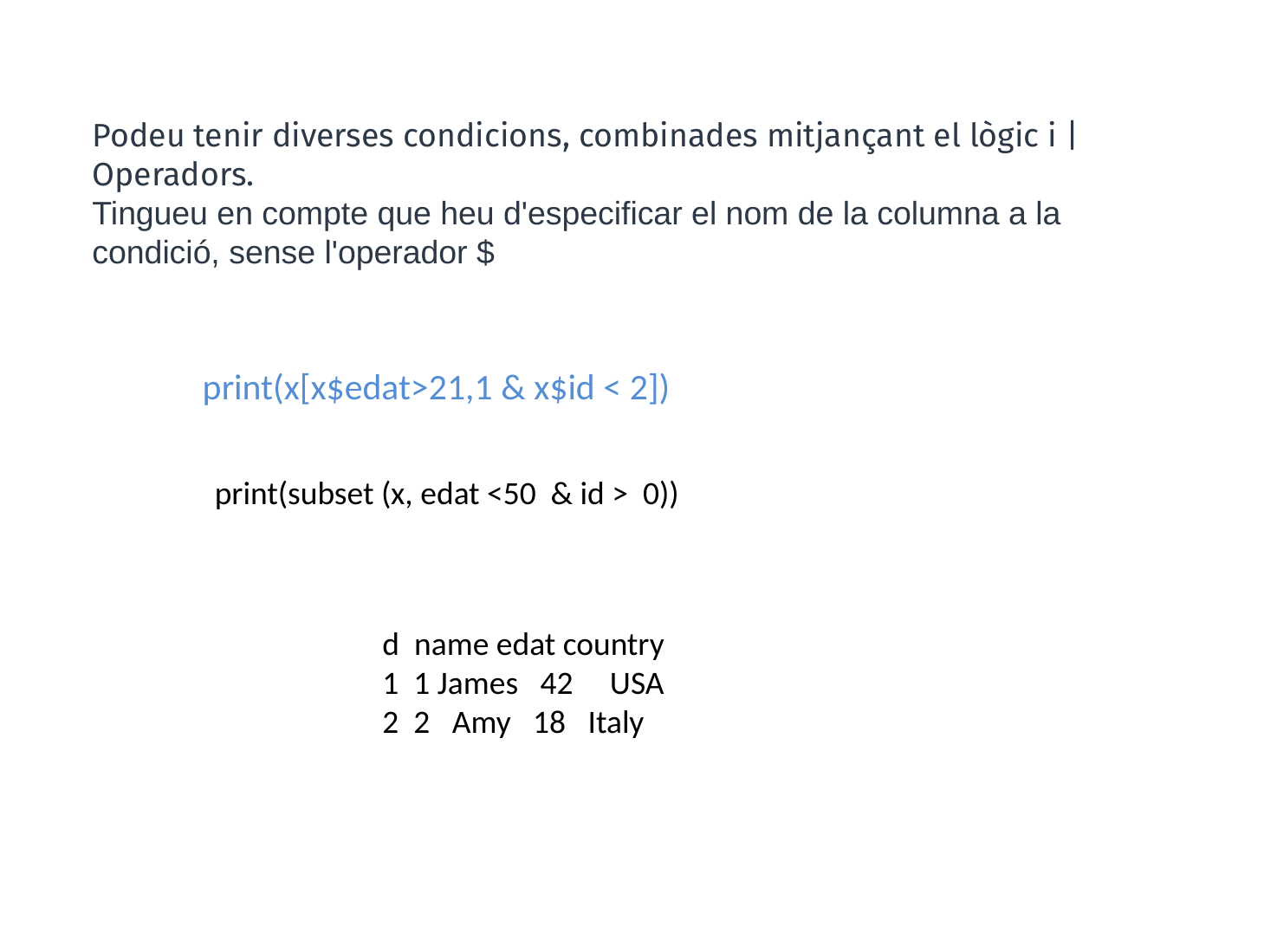

Podeu tenir diverses condicions, combinades mitjançant el lògic i | Operadors.
Tingueu en compte que heu d'especificar el nom de la columna a la condició, sense l'operador $
print(x[x$edat>21,1 & x$id < 2])
print(subset (x, edat <50  & id >  0))
d  name edat country
1  1 James   42     USA
2  2   Amy   18   Italy